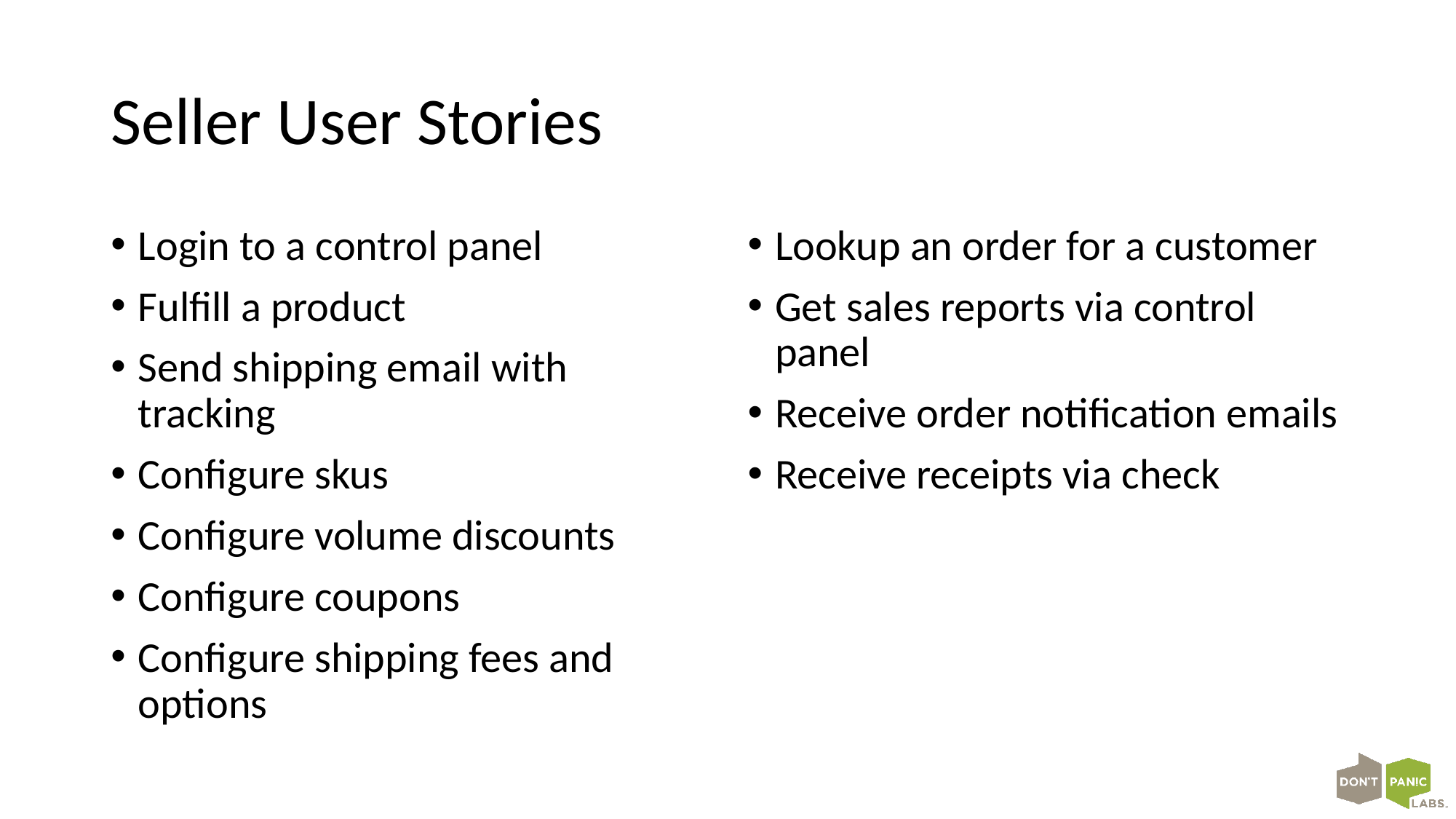

# Seller User Stories
Login to a control panel
Fulfill a product
Send shipping email with tracking
Configure skus
Configure volume discounts
Configure coupons
Configure shipping fees and options
Lookup an order for a customer
Get sales reports via control panel
Receive order notification emails
Receive receipts via check